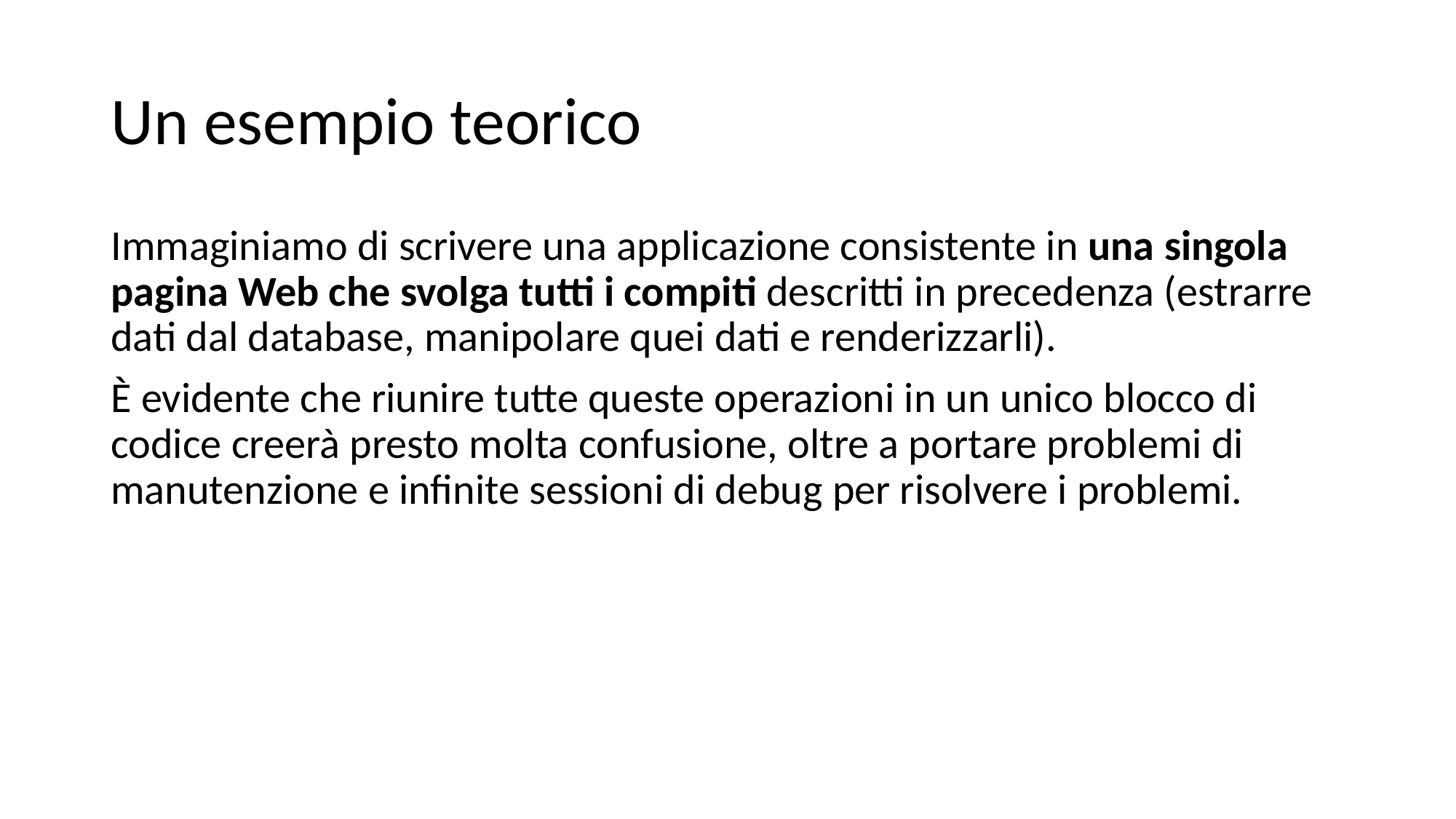

# Un esempio teorico
Immaginiamo di scrivere una applicazione consistente in una singola pagina Web che svolga tutti i compiti descritti in precedenza (estrarre dati dal database, manipolare quei dati e renderizzarli).
È evidente che riunire tutte queste operazioni in un unico blocco di codice creerà presto molta confusione, oltre a portare problemi di manutenzione e infinite sessioni di debug per risolvere i problemi.